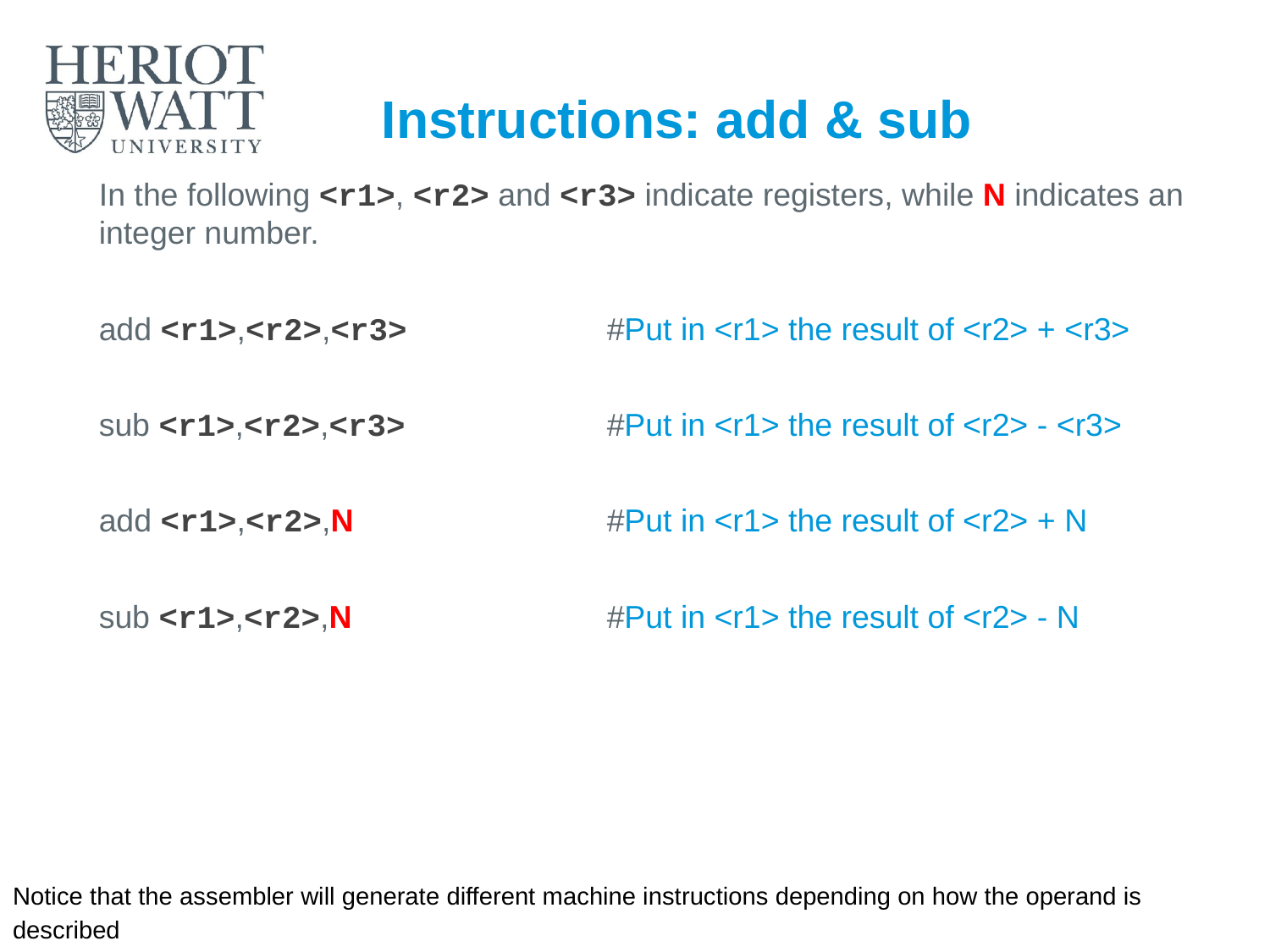

# Instructions: add & sub
In the following <r1>, <r2> and <r3> indicate registers, while N indicates an integer number.

add <r1>,<r2>,<r3>		#Put in <r1> the result of <r2> + <r3>

sub <r1>,<r2>,<r3>		#Put in <r1> the result of <r2> - <r3>

add <r1>,<r2>,N		#Put in <r1> the result of <r2> + N

sub <r1>,<r2>,N			#Put in <r1> the result of <r2> - N
Notice that the assembler will generate different machine instructions depending on how the operand is described